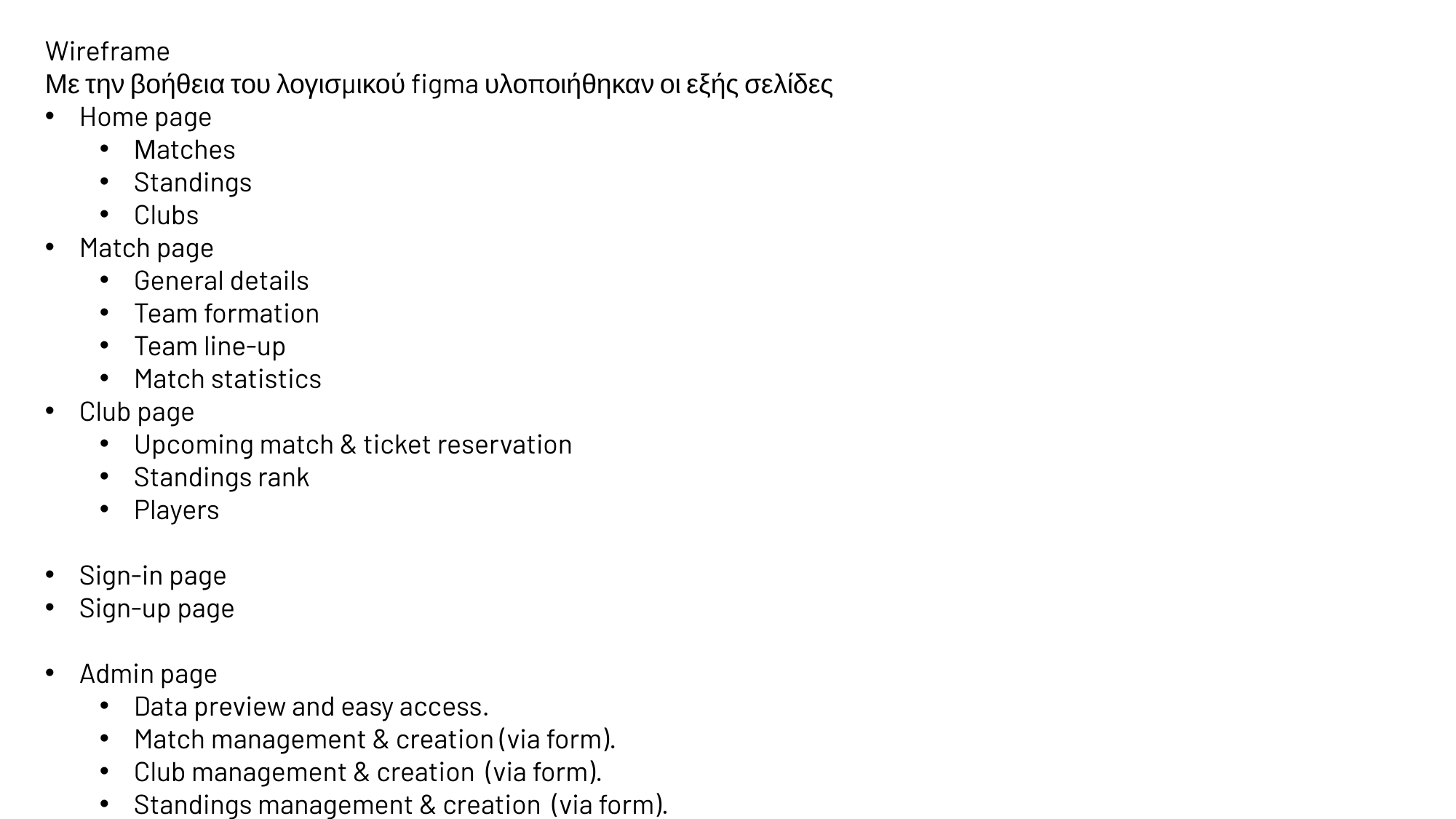

Wireframe
Με την βοήθεια του λογισμικού figma υλοποιήθηκαν οι εξής σελίδες
Home page
Μatches
Standings
Clubs
Match page
General details
Team formation
Team line-up
Match statistics
Club page
Upcoming match & ticket reservation
Standings rank
Players

Sign-in page
Sign-up page

Admin page
Data preview and easy access.
Match management & creation (via form).
Club management & creation  (via form).
Standings management & creation  (via form).